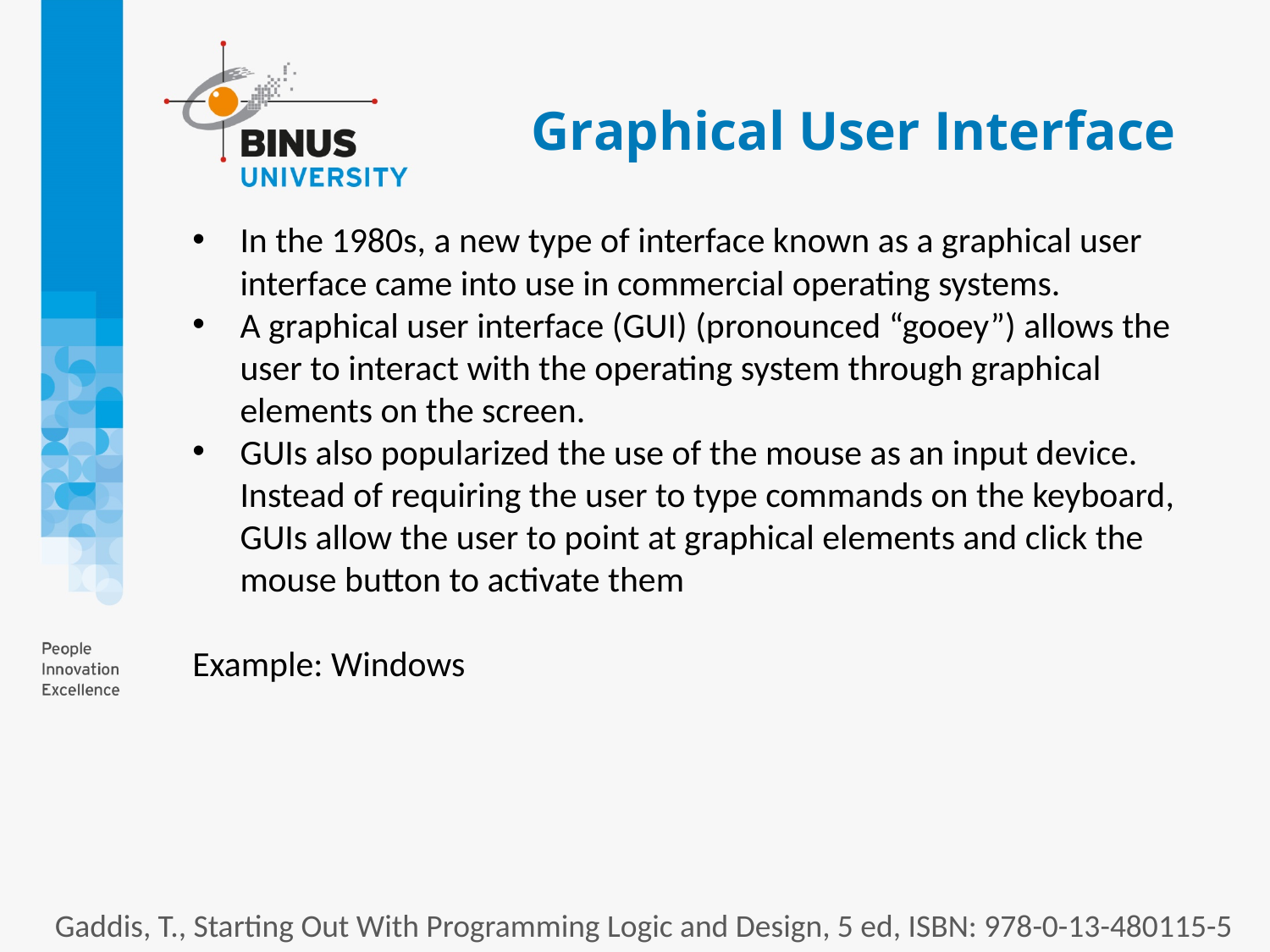

# Graphical User Interface
In the 1980s, a new type of interface known as a graphical user interface came into use in commercial operating systems.
A graphical user interface (GUI) (pronounced “gooey”) allows the user to interact with the operating system through graphical elements on the screen.
GUIs also popularized the use of the mouse as an input device. Instead of requiring the user to type commands on the keyboard, GUIs allow the user to point at graphical elements and click the mouse button to activate them

Example: Windows
Gaddis, T., Starting Out With Programming Logic and Design, 5 ed, ISBN: 978-0-13-480115-5